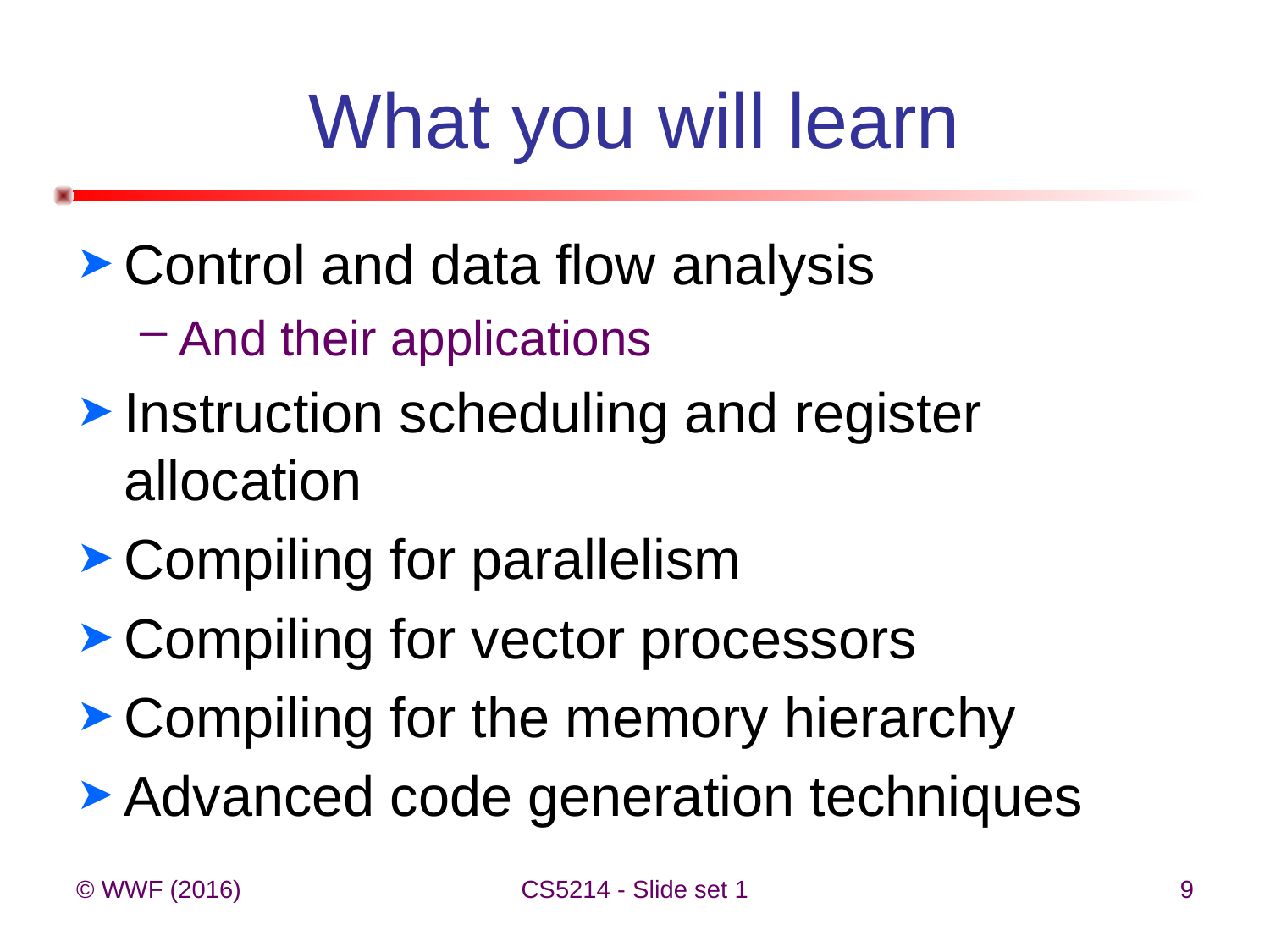

# What you will learn
Control and data flow analysis
And their applications
Instruction scheduling and register allocation
Compiling for parallelism
Compiling for vector processors
Compiling for the memory hierarchy
Advanced code generation techniques
© WWF (2016)
CS5214 - Slide set 1
9